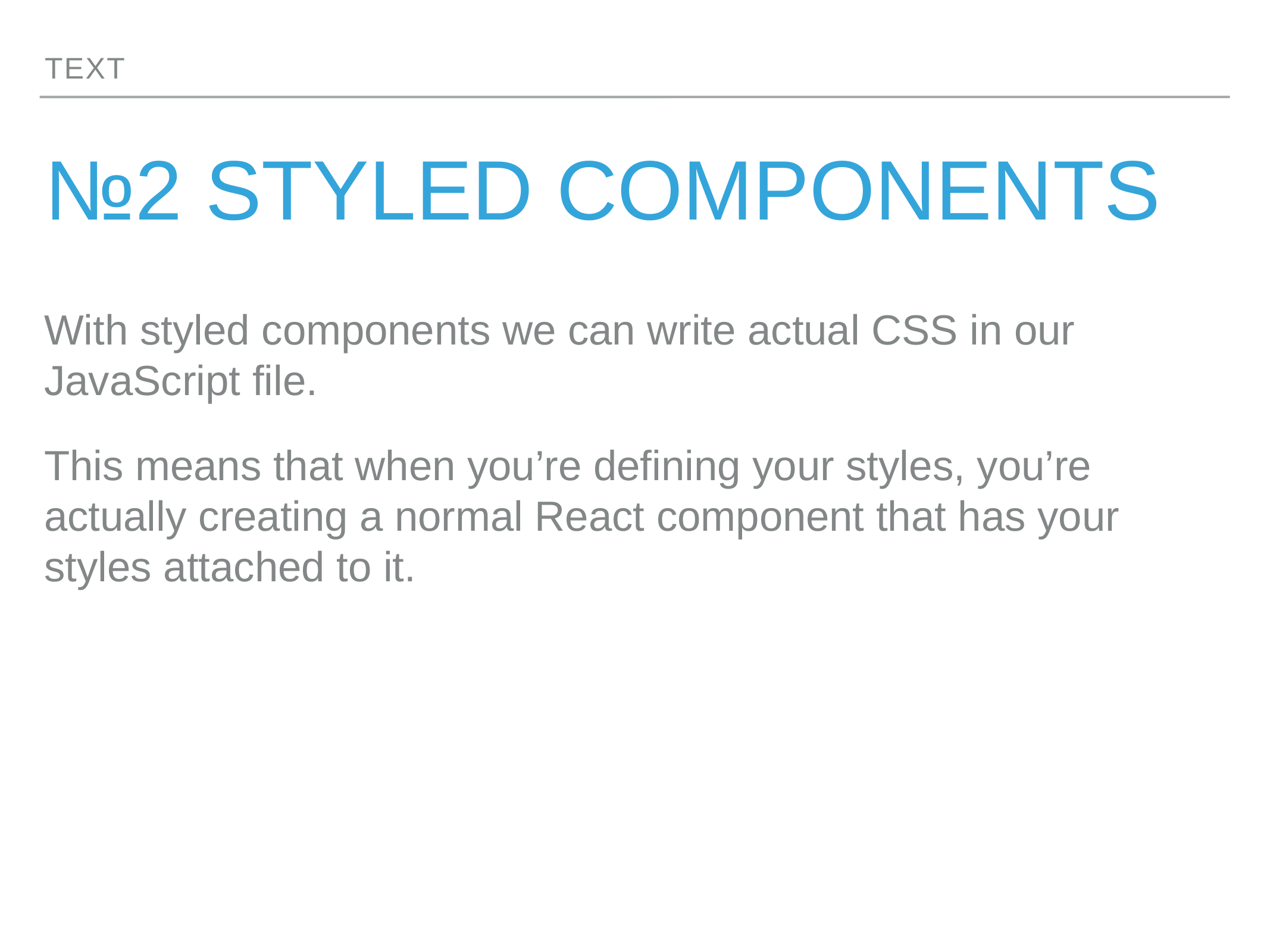

Text
# №2 Styled components
With styled components we can write actual CSS in our JavaScript file.
This means that when you’re defining your styles, you’re actually creating a normal React component that has your styles attached to it.